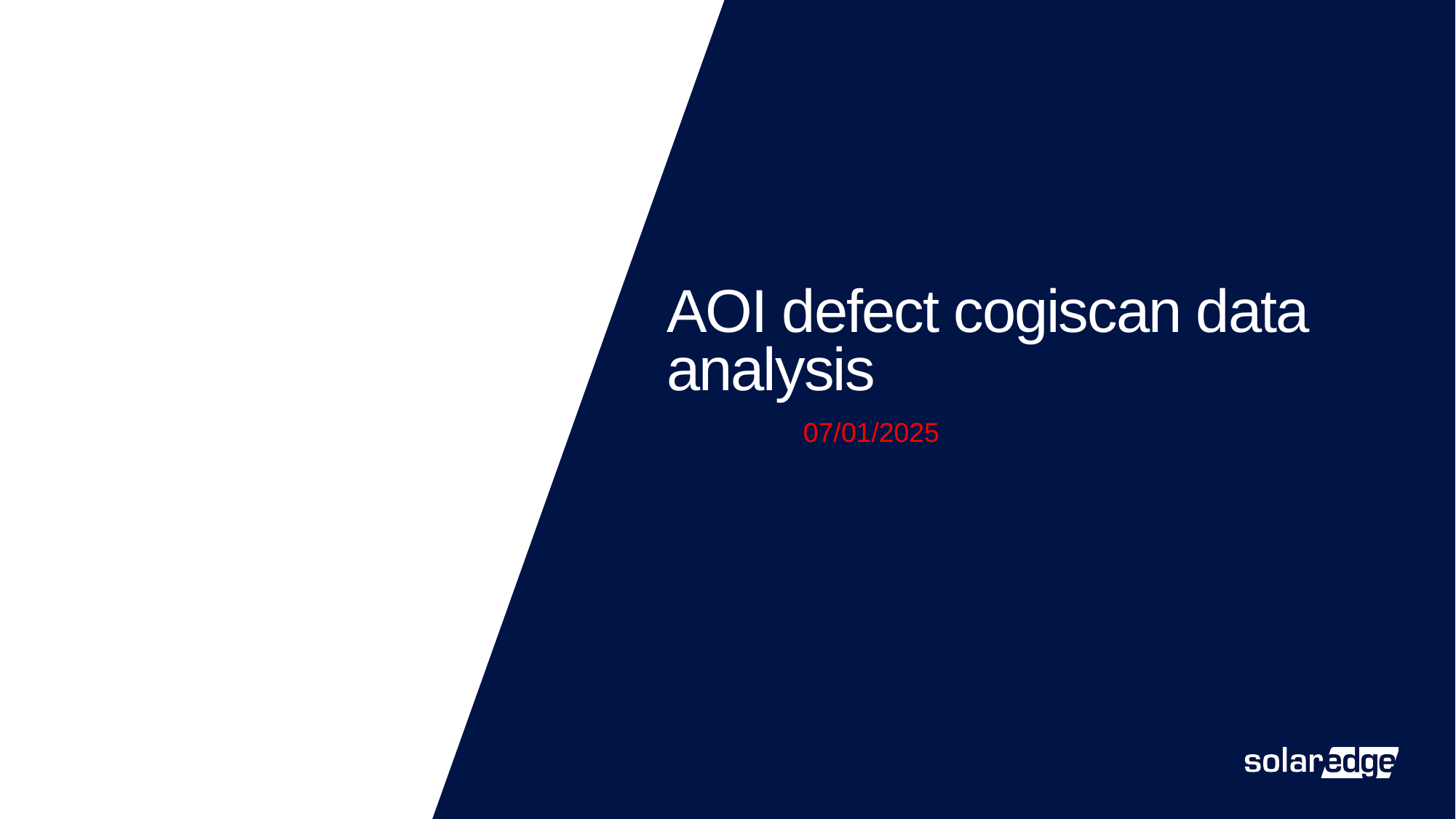

# AOI defect cogiscan data analysis
07/01/2025